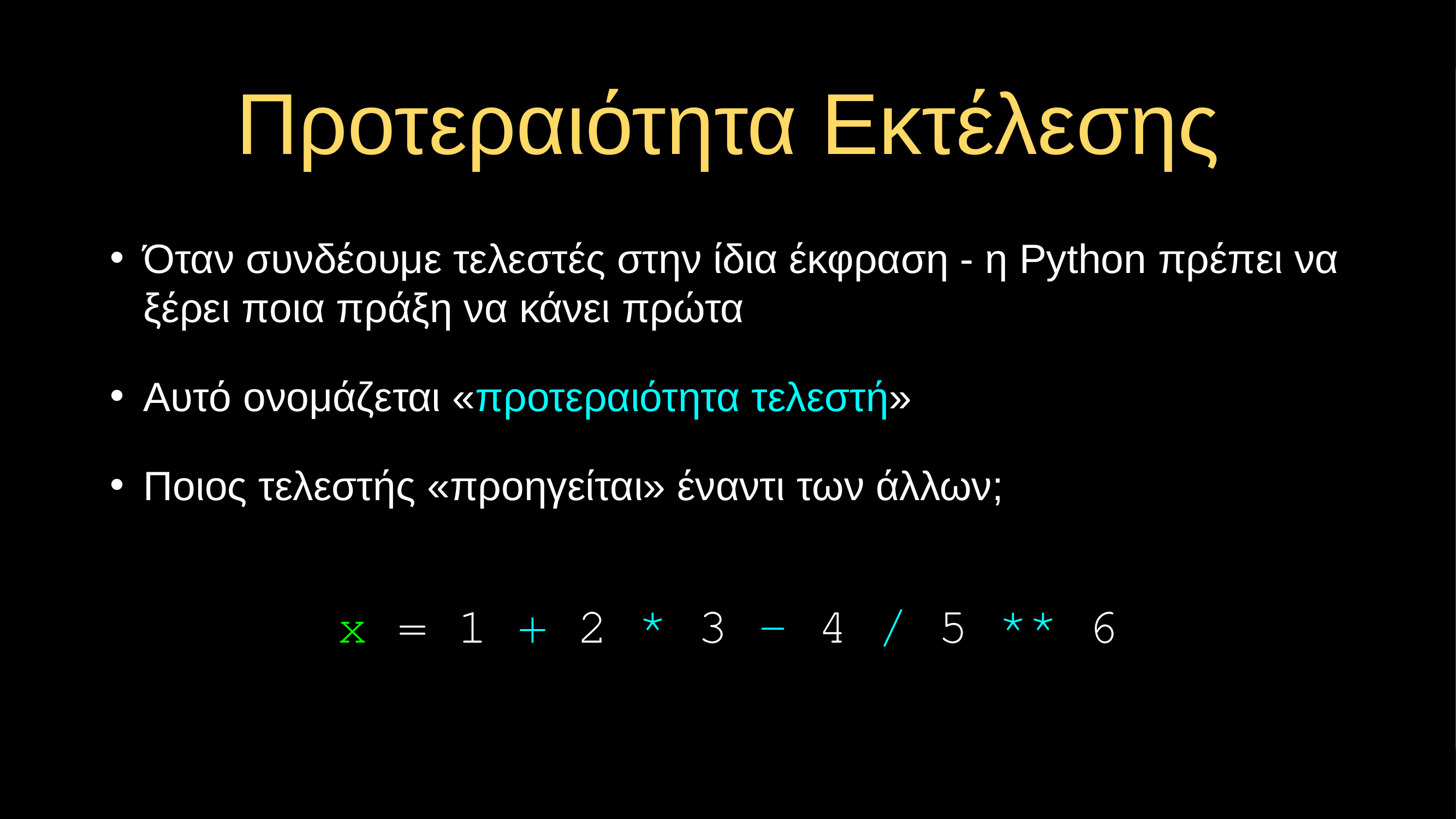

# Προτεραιότητα Εκτέλεσης
Όταν συνδέουμε τελεστές στην ίδια έκφραση - η Python πρέπει να ξέρει ποια πράξη να κάνει πρώτα
Αυτό ονομάζεται «προτεραιότητα τελεστή»
Ποιος τελεστής «προηγείται» έναντι των άλλων;
x = 1 + 2 * 3 - 4 / 5 ** 6